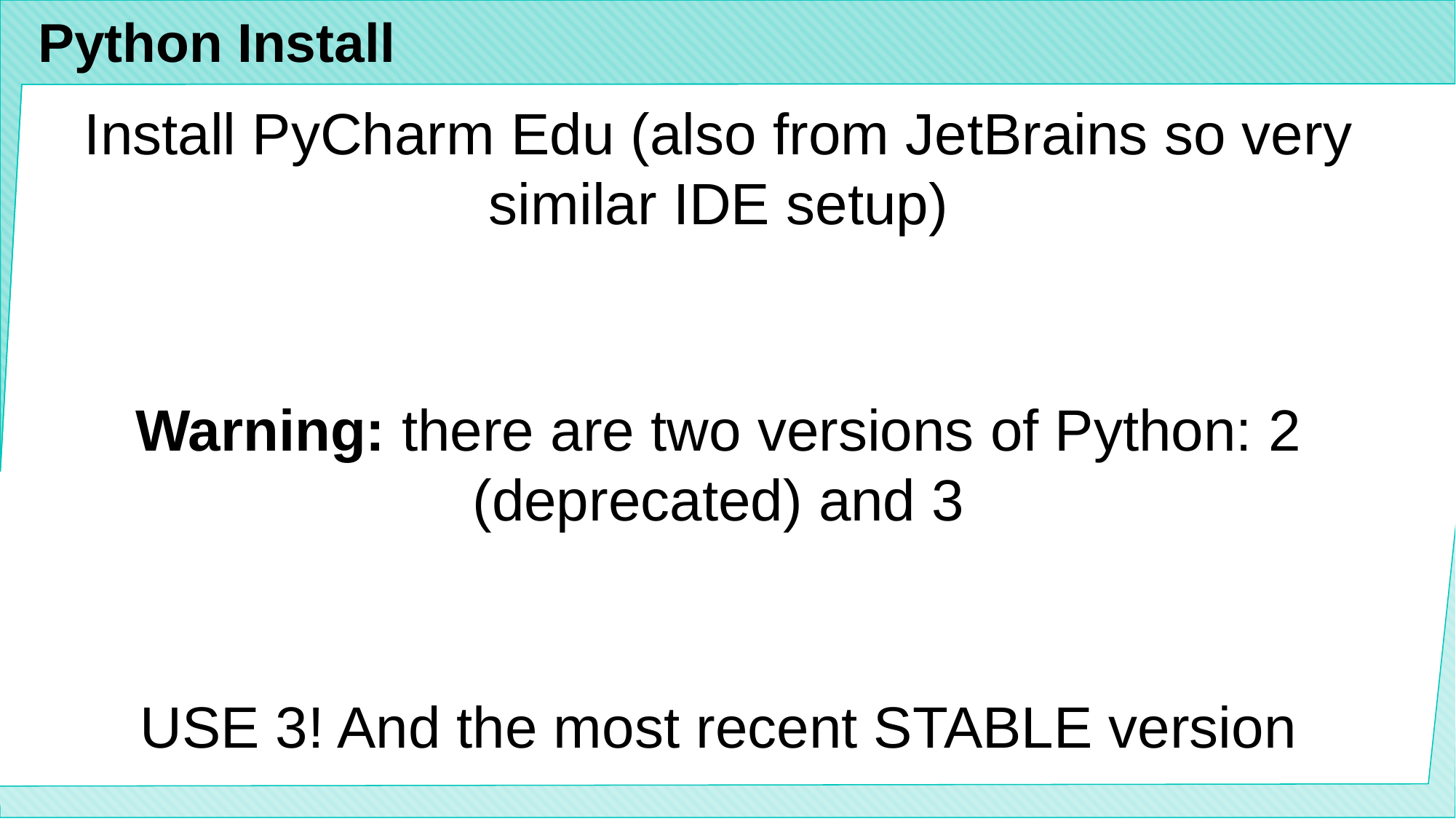

# Python Install
Install PyCharm Edu (also from JetBrains so very similar IDE setup)

Warning: there are two versions of Python: 2 (deprecated) and 3

USE 3! And the most recent STABLE version